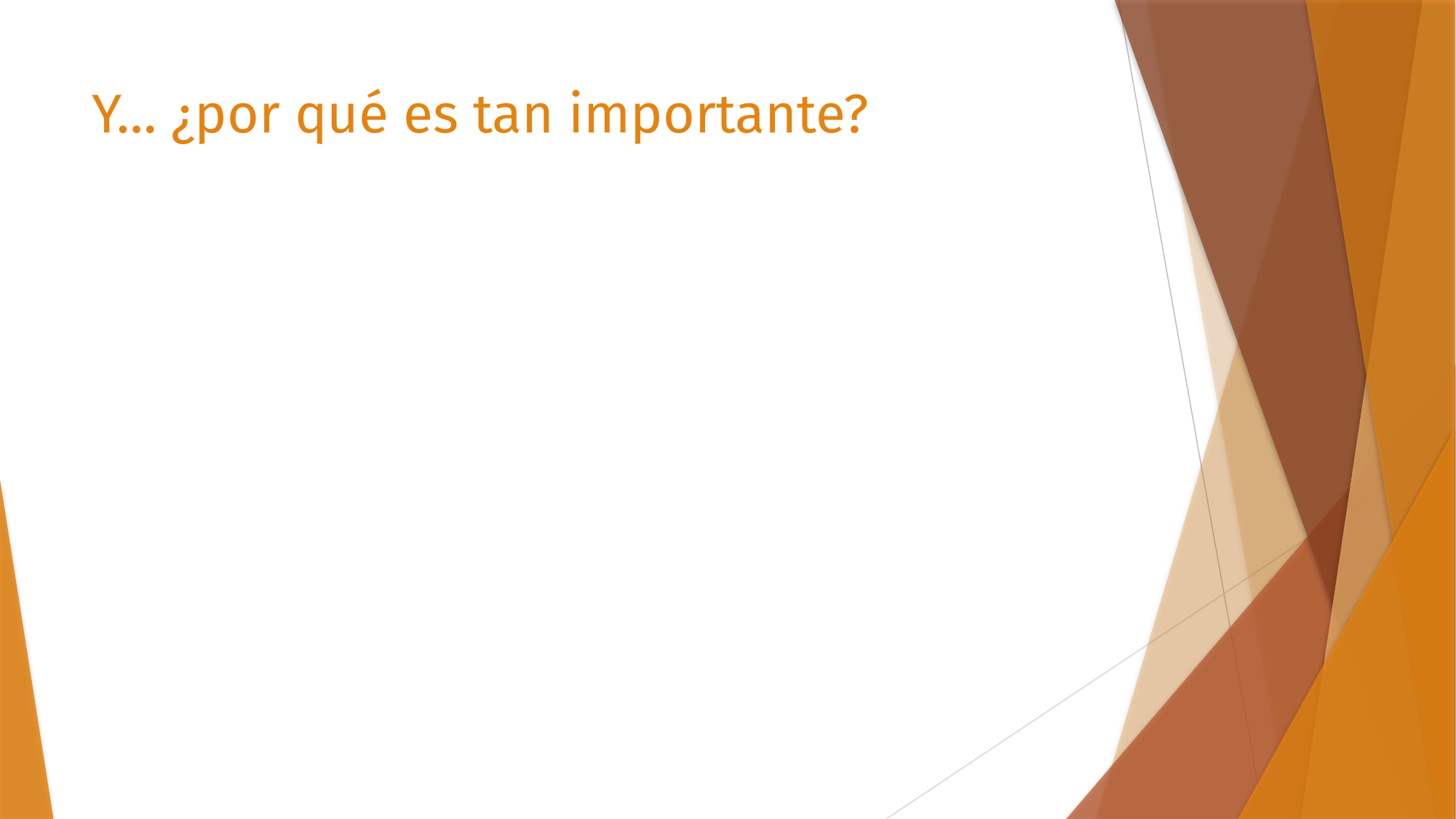

# Y… ¿por qué es tan importante?